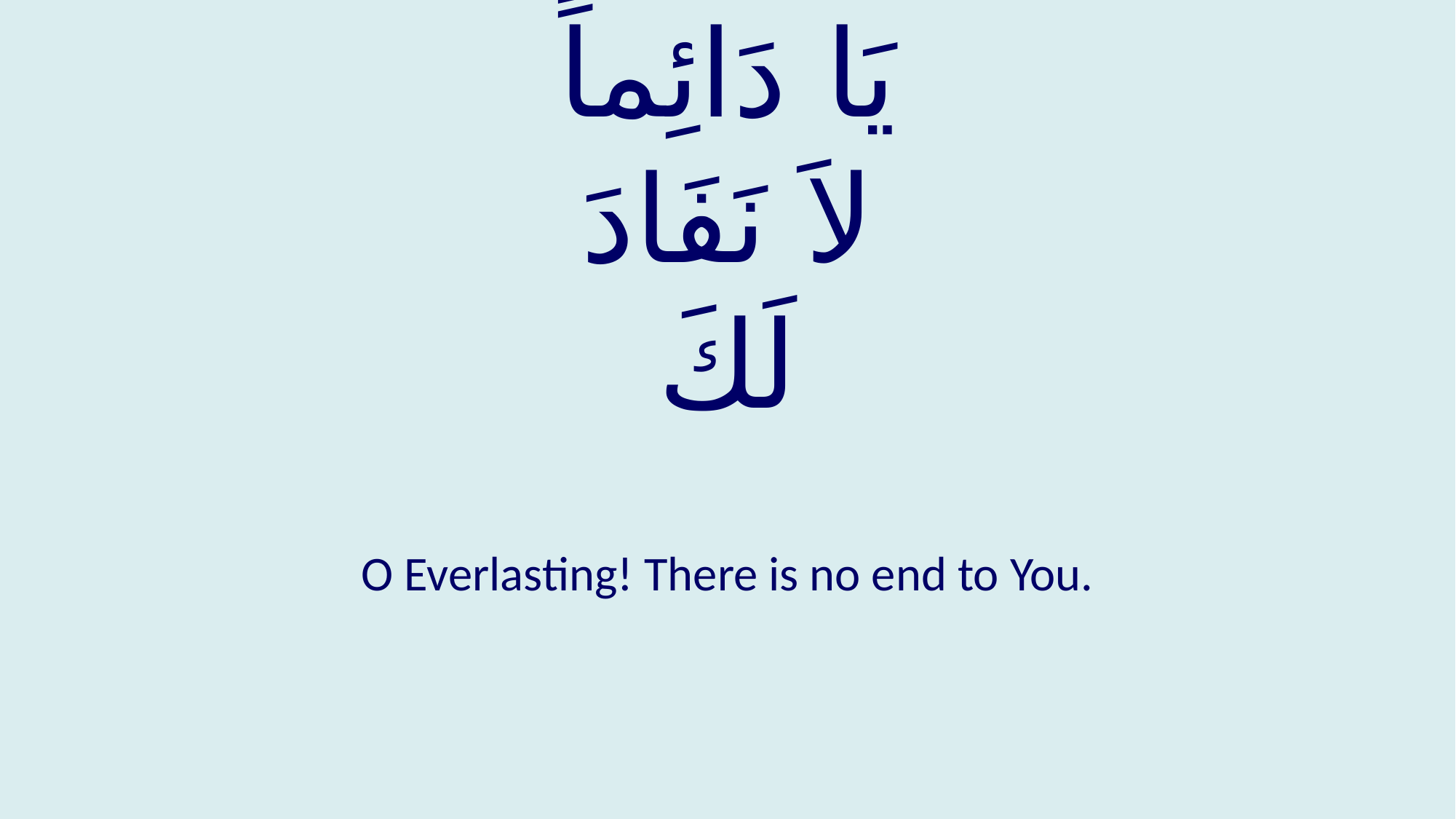

# يَا دَائِماً لاَ نَفَادَ لَكَ
O Everlasting! There is no end to You.